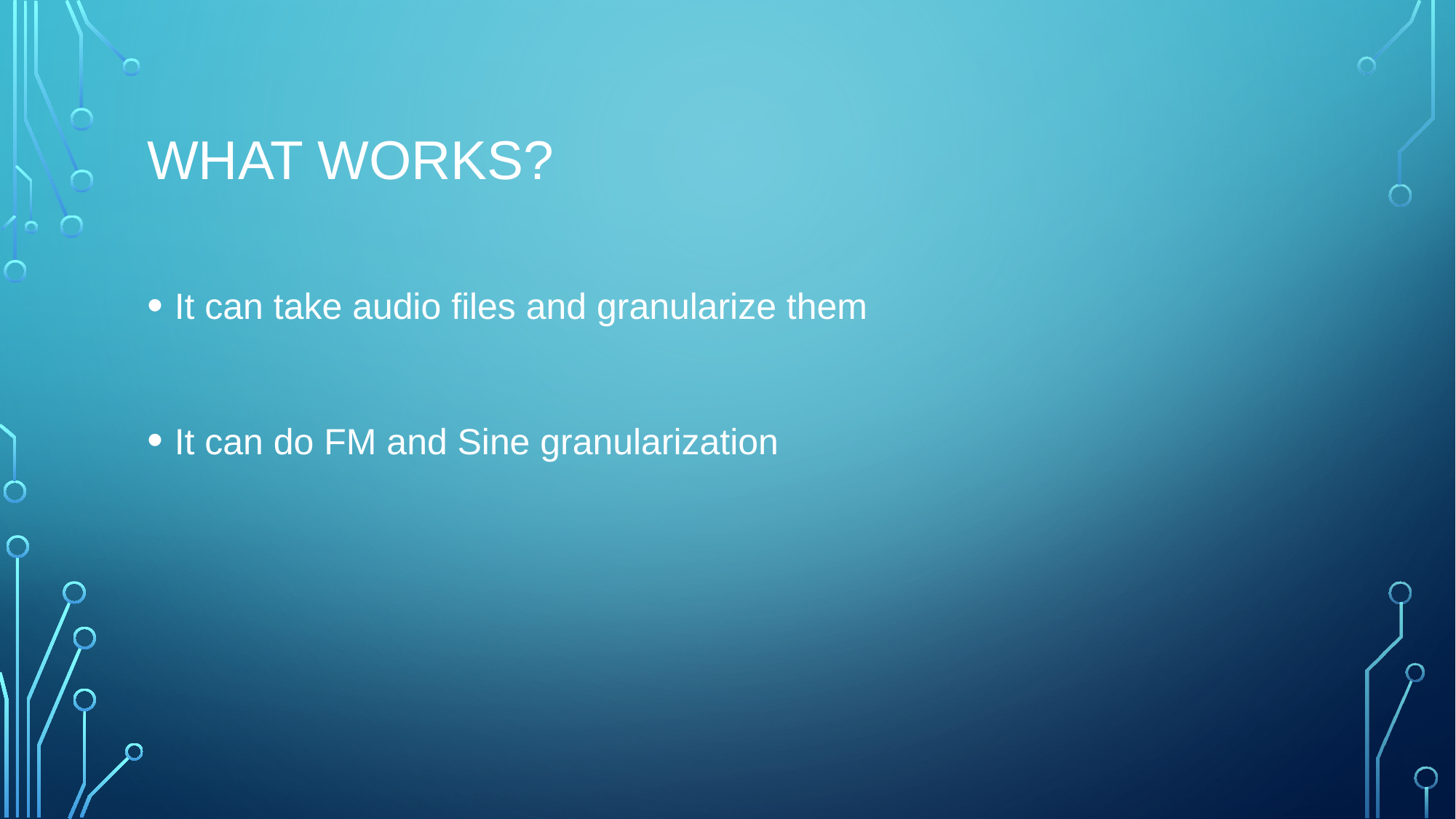

# What Works?
It can take audio files and granularize them

It can do FM and Sine granularization